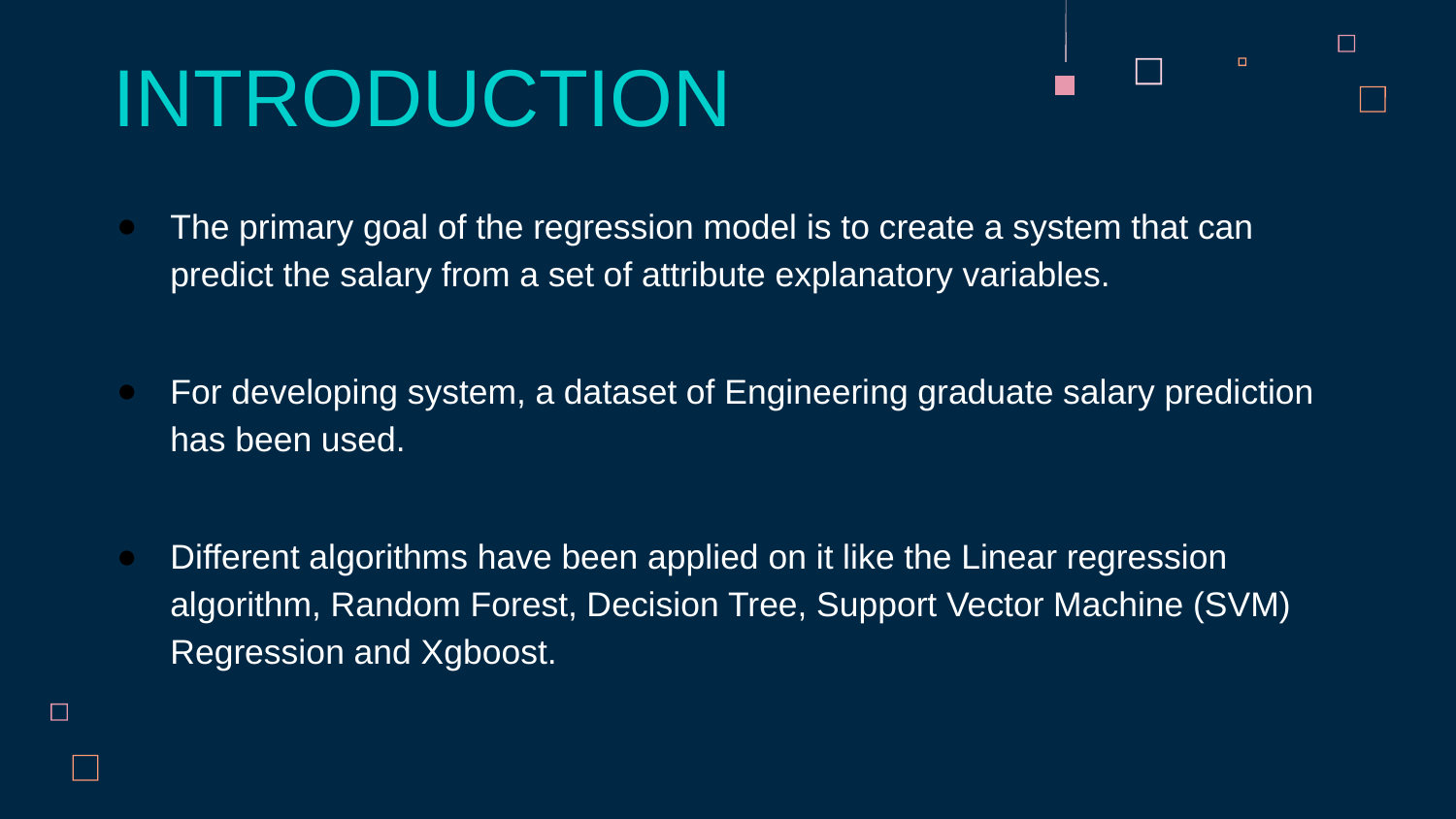

INTRODUCTION
The primary goal of the regression model is to create a system that can predict the salary from a set of attribute explanatory variables.

For developing system, a dataset of Engineering graduate salary prediction has been used.

Different algorithms have been applied on it like the Linear regression algorithm, Random Forest, Decision Tree, Support Vector Machine (SVM) Regression and Xgboost.